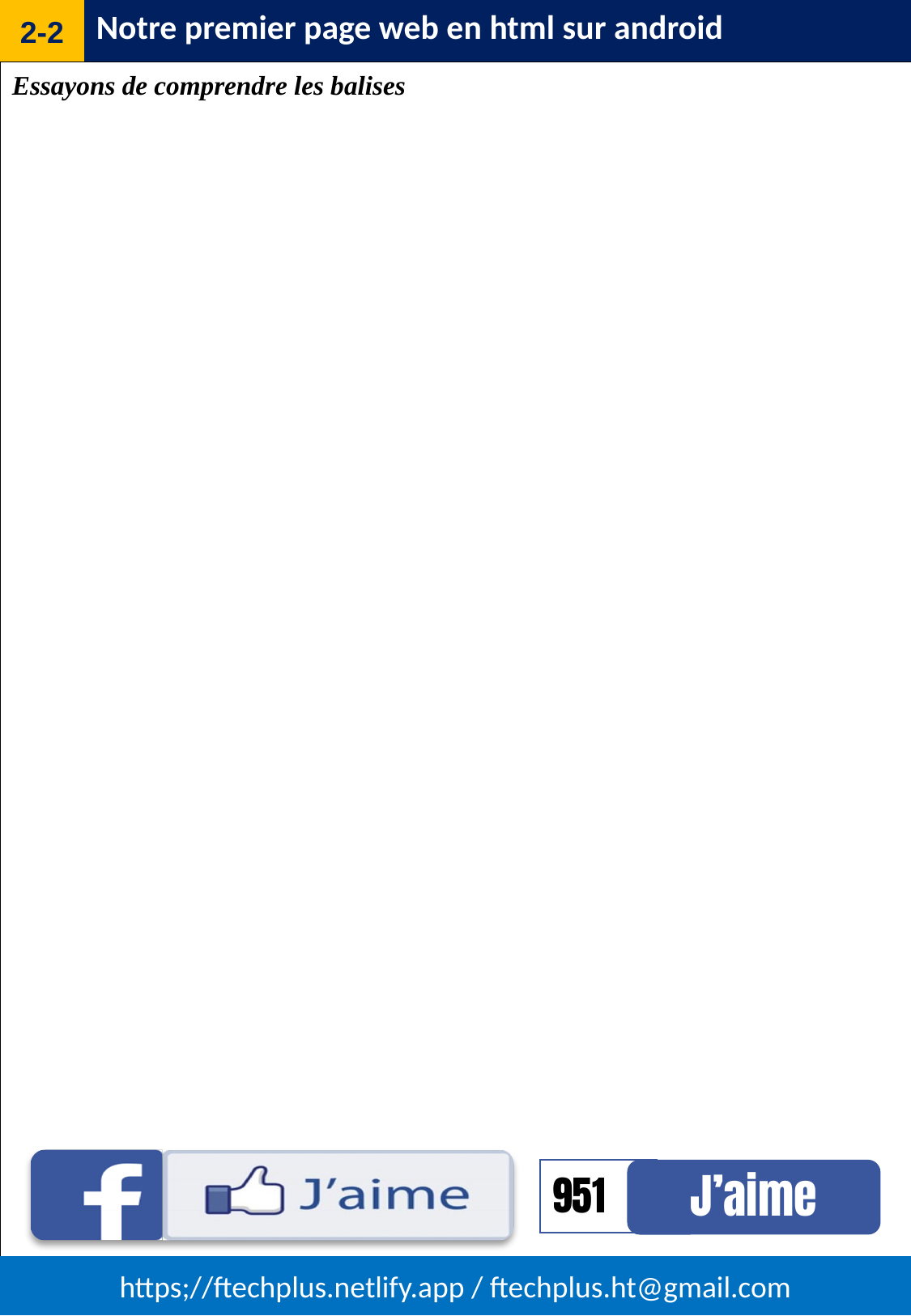

Notre premier page web en html sur android
2-2

Essayons de comprendre les balises

J’aime
951
https;//ftechplus.netlify.app / ftechplus.ht@gmail.com